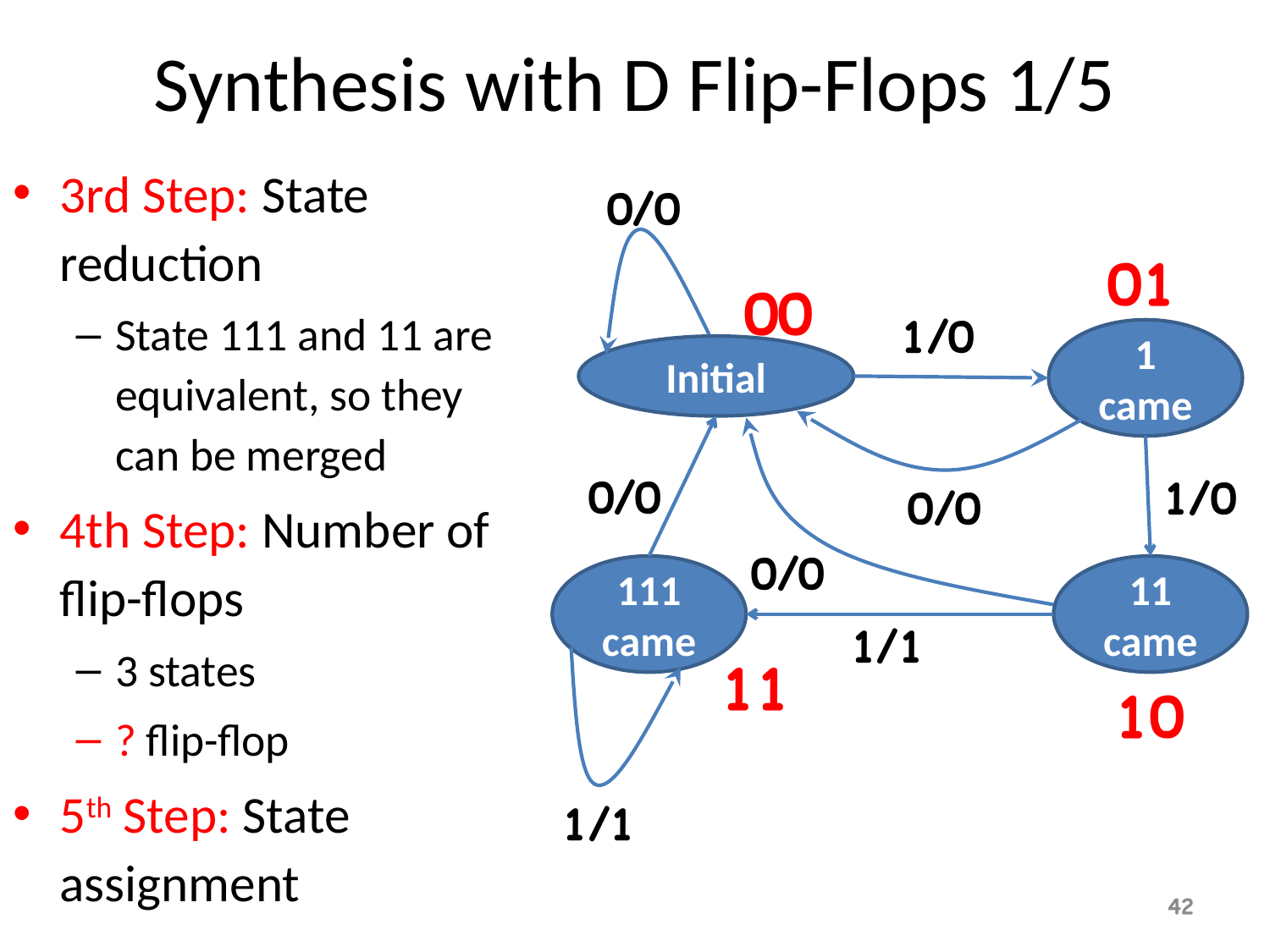

# Synthesis with D Flip-Flops 1/5
3rd Step: State reduction
State 111 and 11 are equivalent, so they can be merged
4th Step: Number of flip-flops
3 states
? flip-flop
5th Step: State assignment
0/0

1/0
1 came
Initial

0/0
1/0
0/0
0/0
111 came
11 came
1/1

1/1
01
00
11
10
42